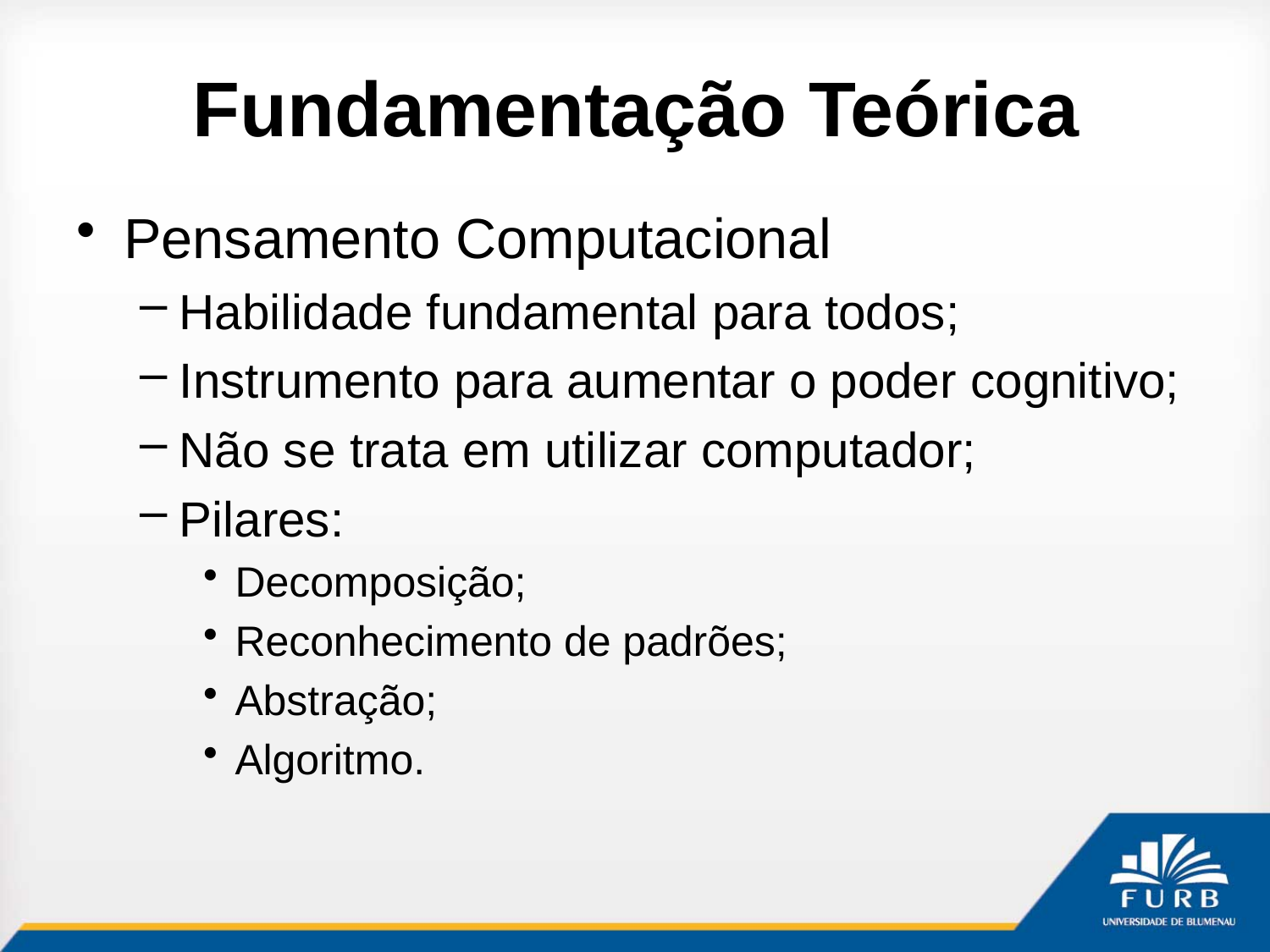

# Fundamentação Teórica
Pensamento Computacional
Habilidade fundamental para todos;
Instrumento para aumentar o poder cognitivo;
Não se trata em utilizar computador;
Pilares:
Decomposição;
Reconhecimento de padrões;
Abstração;
Algoritmo.